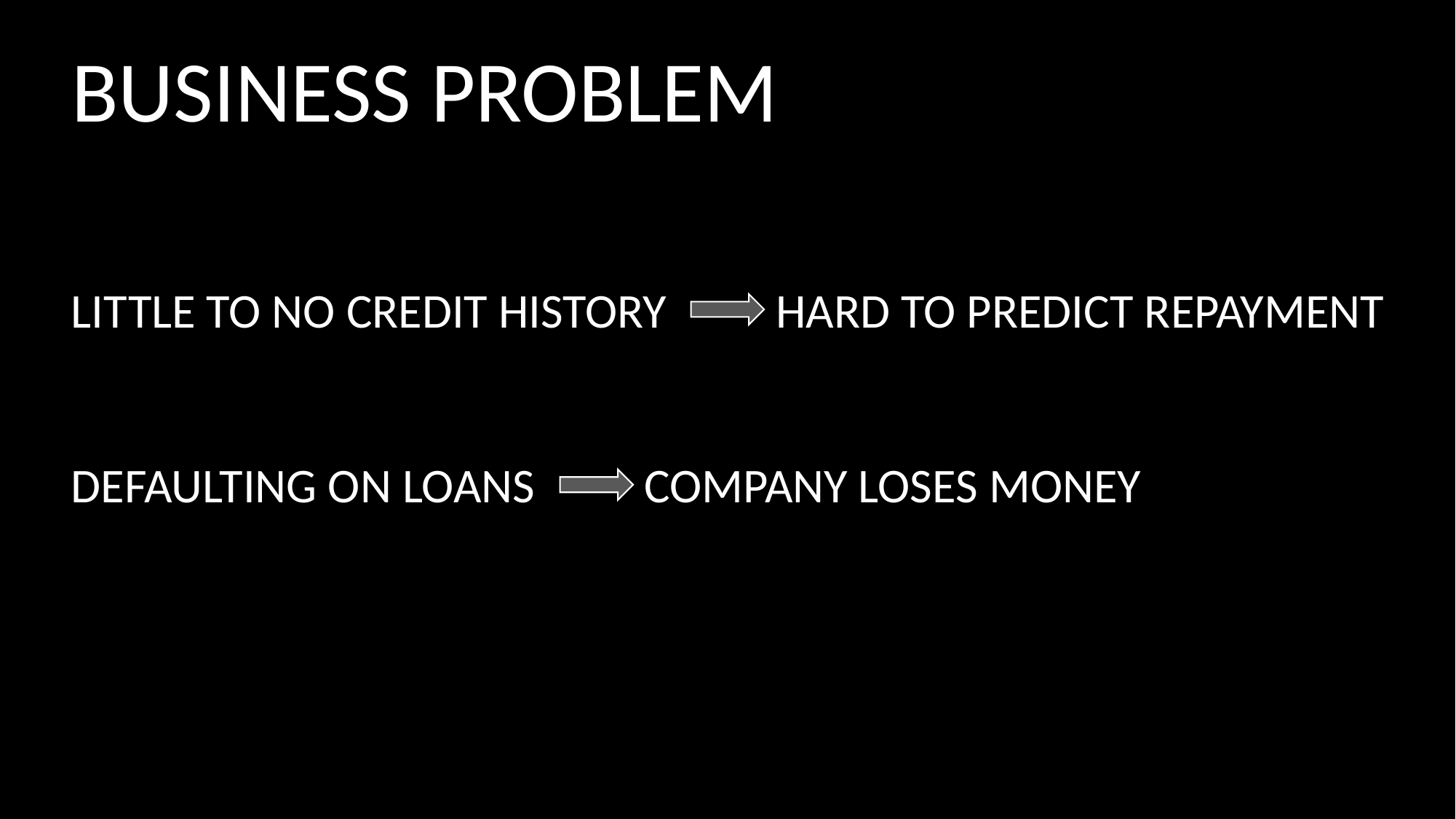

# BUSINESS PROBLEM
LITTLE TO NO CREDIT HISTORY          HARD TO PREDICT REPAYMENT

DEFAULTING ON LOANS          COMPANY LOSES MONEY